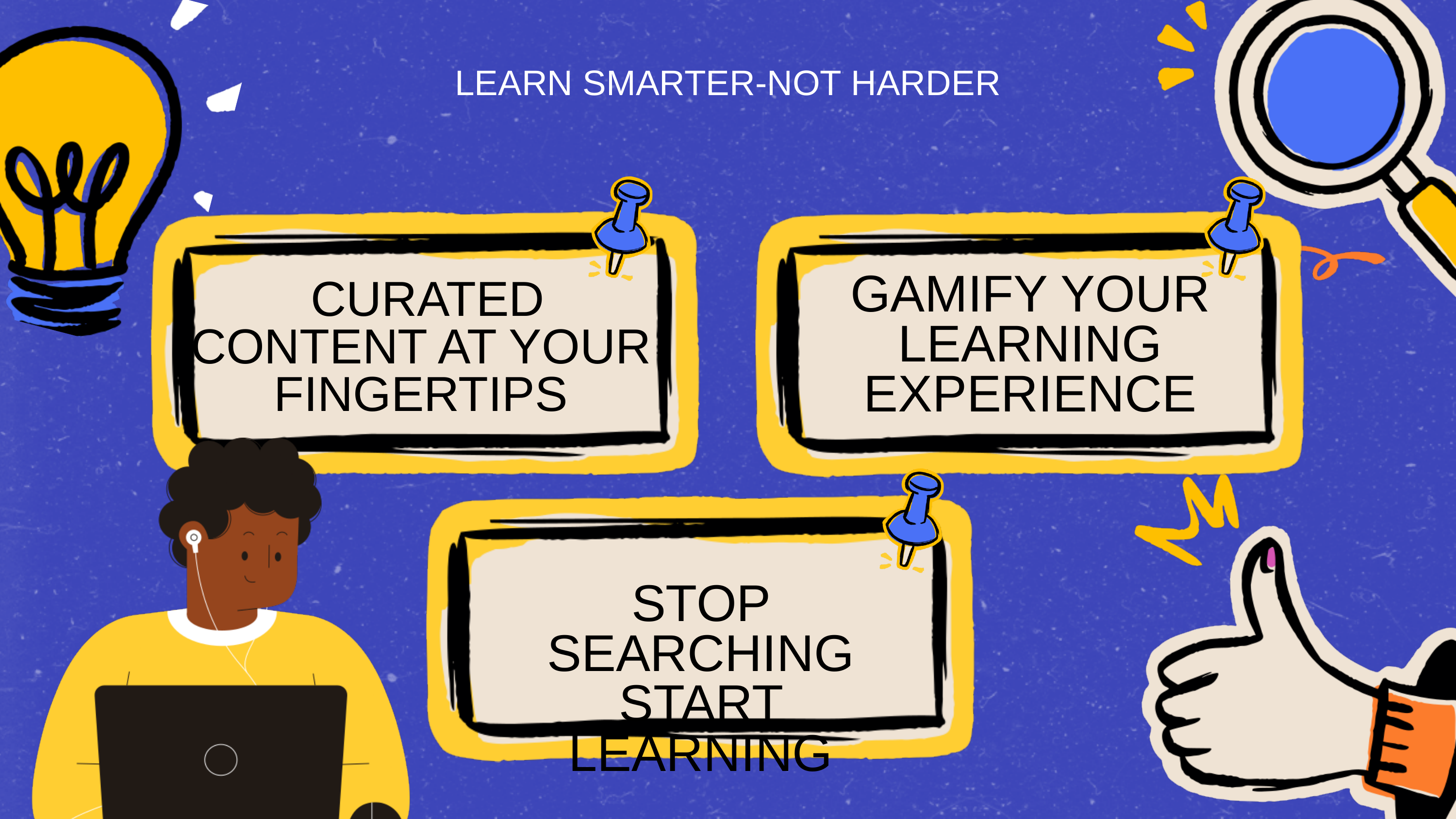

LEARN SMARTER-NOT HARDER

GAMIFY YOUR LEARNING EXPERIENCE
 CURATED CONTENT AT YOUR FINGERTIPS

STOP SEARCHING START LEARNING